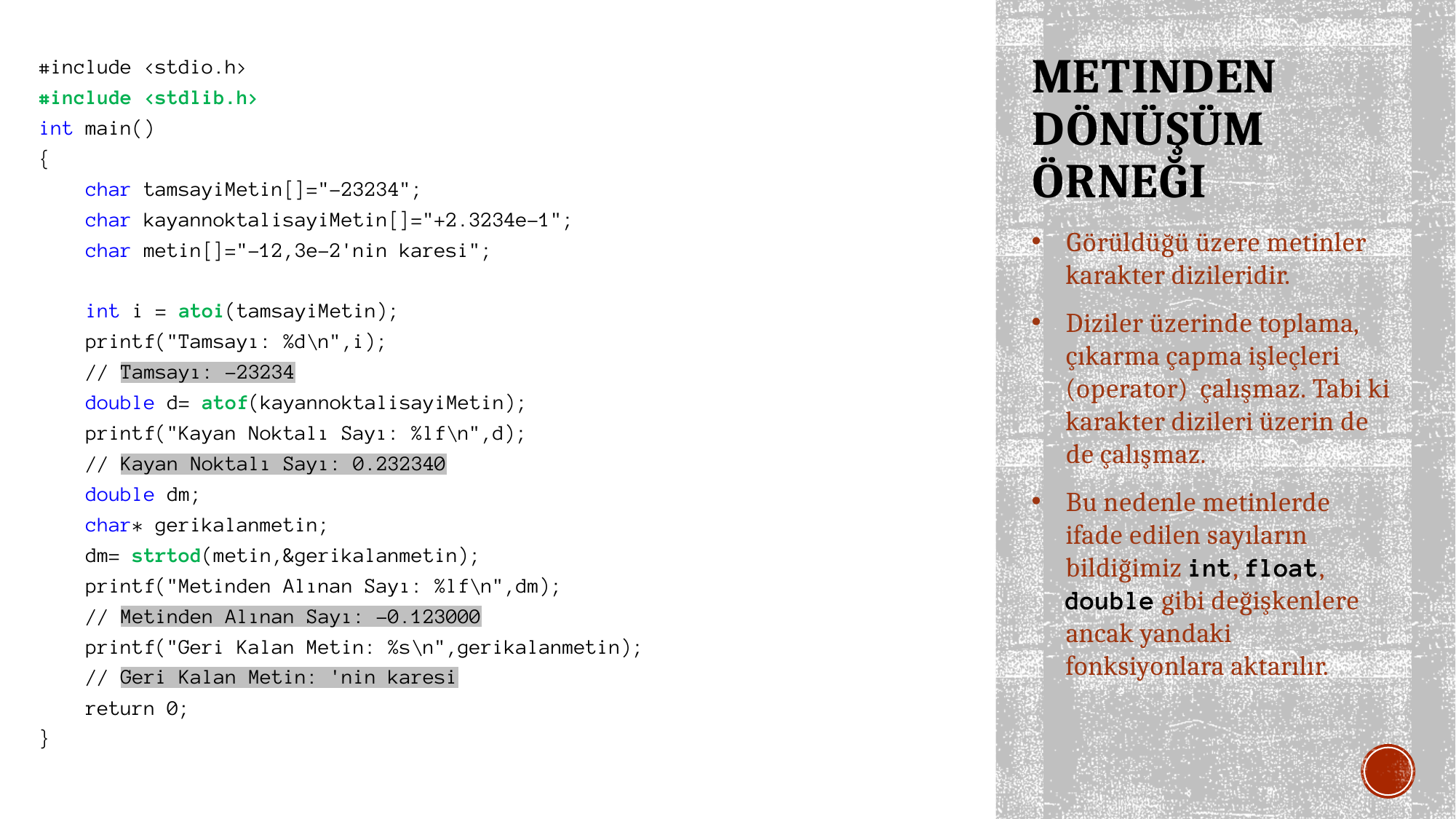

#include <stdio.h>
#include <stdlib.h>
int main()
{
    char tamsayiMetin[]="-23234";
    char kayannoktalisayiMetin[]="+2.3234e-1";
    char metin[]="-12,3e-2'nin karesi";

    int i = atoi(tamsayiMetin);
    printf("Tamsayı: %d\n",i);
    // Tamsayı: -23234
    double d= atof(kayannoktalisayiMetin);
    printf("Kayan Noktalı Sayı: %lf\n",d);
    // Kayan Noktalı Sayı: 0.232340
    double dm;
    char* gerikalanmetin;
    dm= strtod(metin,&gerikalanmetin);
    printf("Metinden Alınan Sayı: %lf\n",dm);
    // Metinden Alınan Sayı: -0.123000
    printf("Geri Kalan Metin: %s\n",gerikalanmetin);
    // Geri Kalan Metin: 'nin karesi
    return 0;
}
# METINDEN DÖNÜŞÜM ÖRNEĞI
Görüldüğü üzere metinler karakter dizileridir.
Diziler üzerinde toplama, çıkarma çapma işleçleri (operator)  çalışmaz. Tabi ki karakter dizileri üzerin de de çalışmaz.
Bu nedenle metinlerde ifade edilen sayıların bildiğimiz int, float, double gibi değişkenlere  ancak yandaki fonksiyonlara aktarılır.